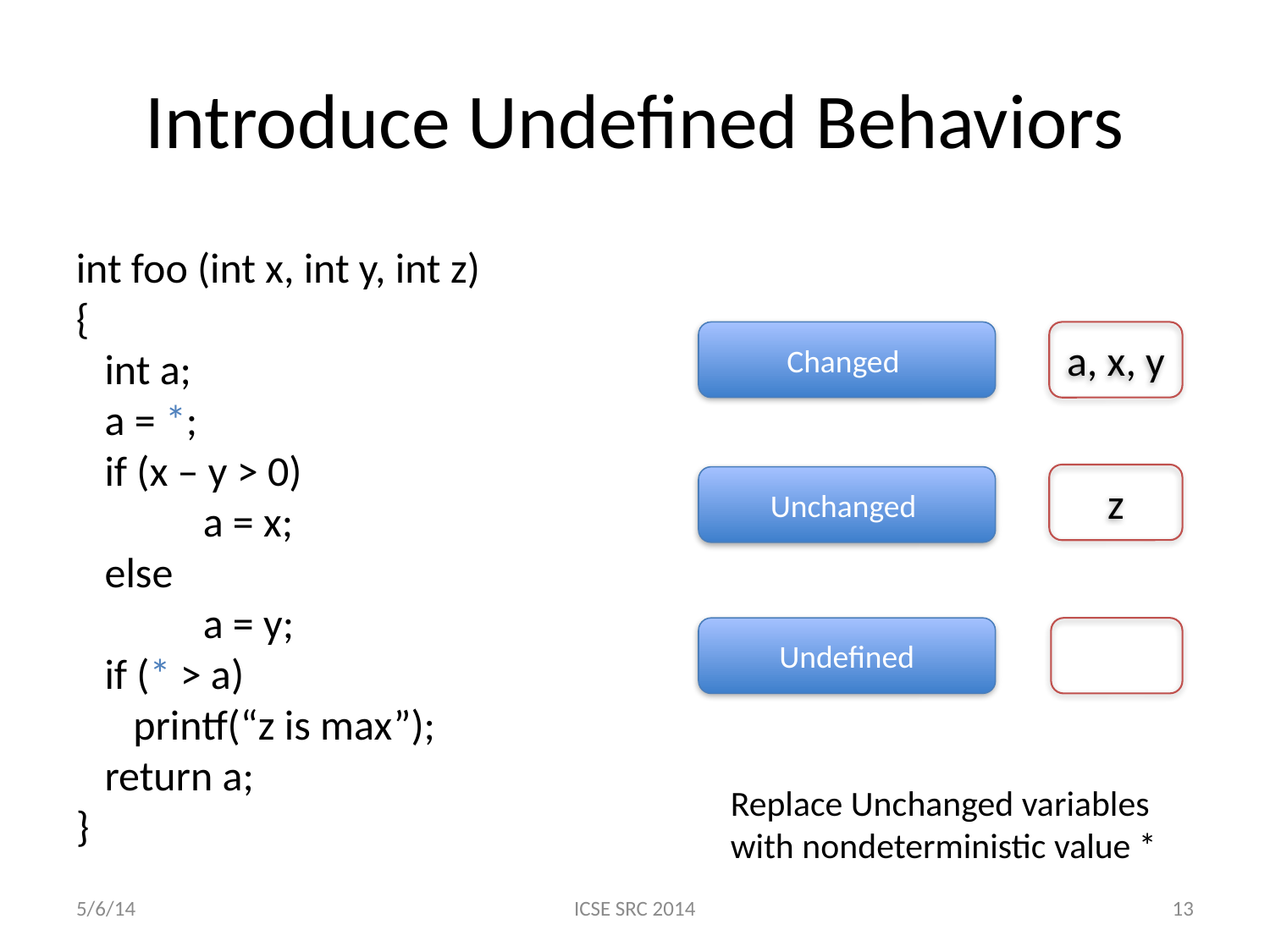

# Introduce Undefined Behaviors
int foo (int x, int y, int z)
{
   int a;
   a = *;
   if (x – y > 0)
	a = x;
   else
	a = y;
   if (* > a)
      printf(“z is max”);
   return a;
}
Changed
a, x, y
z
Unchanged
Undefined

Replace Unchanged variables with nondeterministic value *
5/6/14
ICSE SRC 2014
13